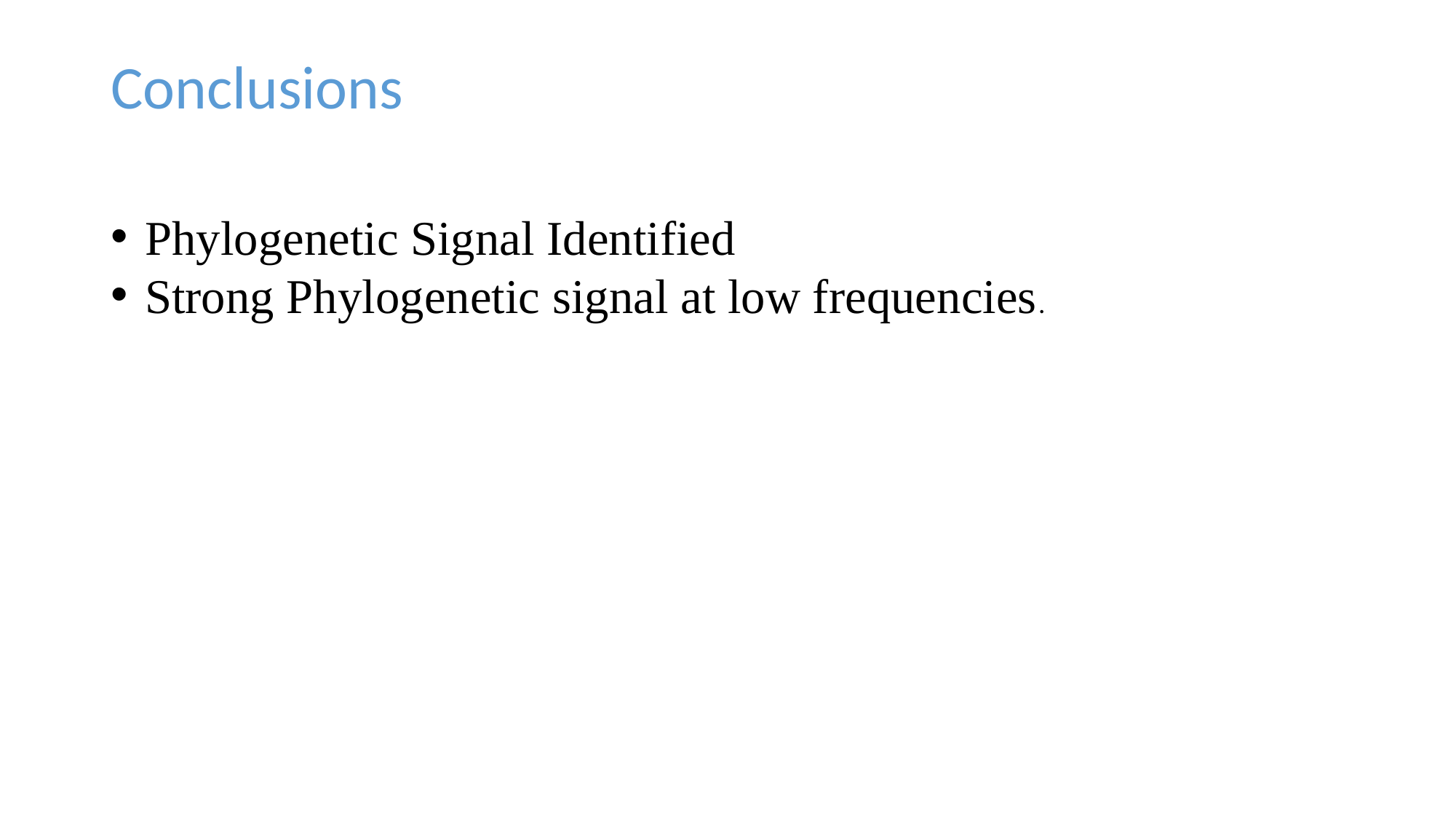

# Conclusions
Phylogenetic Signal Identified
Strong Phylogenetic signal at low frequencies.